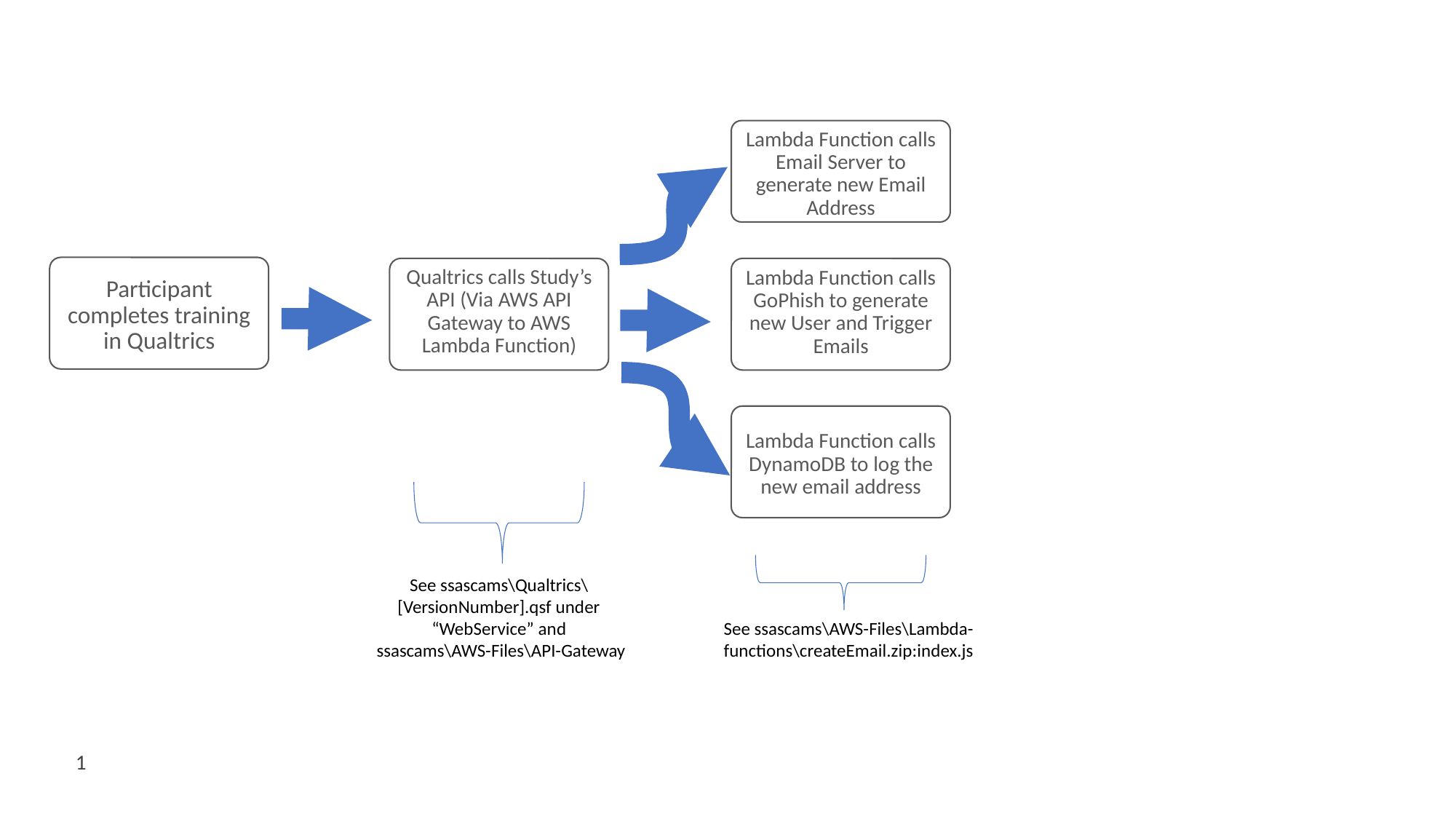

Lambda Function calls Email Server to generate new Email Address

Qualtrics calls Study’s API (Via AWS API Gateway to AWS Lambda Function)

Lambda Function calls GoPhish to generate new User and Trigger Emails

Participant completes training in Qualtrics

Lambda Function calls DynamoDB to log the new email address

See ssascams\Qualtrics\[VersionNumber].qsf under “WebService” and
 ssascams\AWS-Files\API-Gateway
See ssascams\AWS-Files\Lambda-functions\createEmail.zip:index.js
1